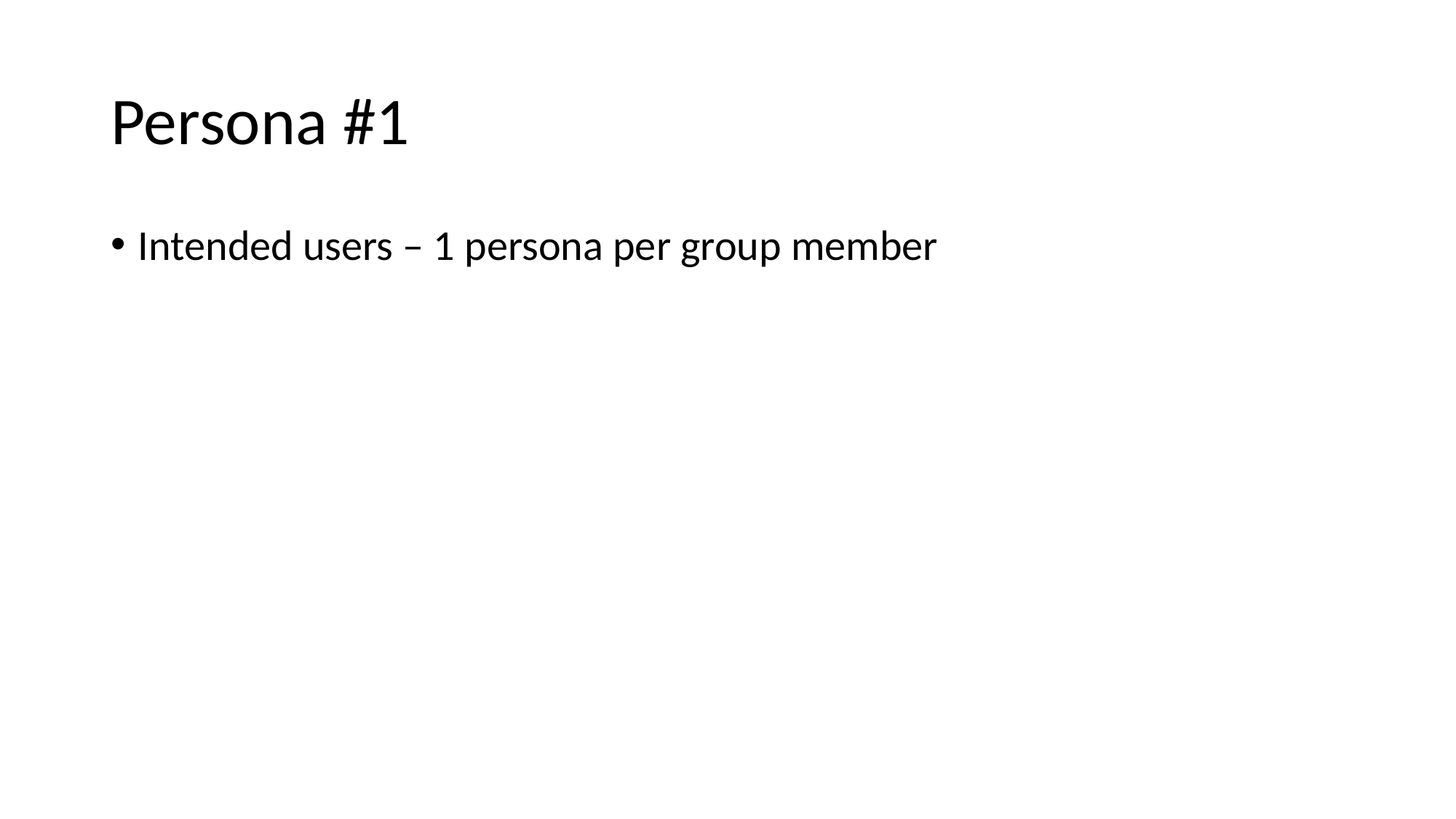

# Persona #1
Intended users – 1 persona per group member